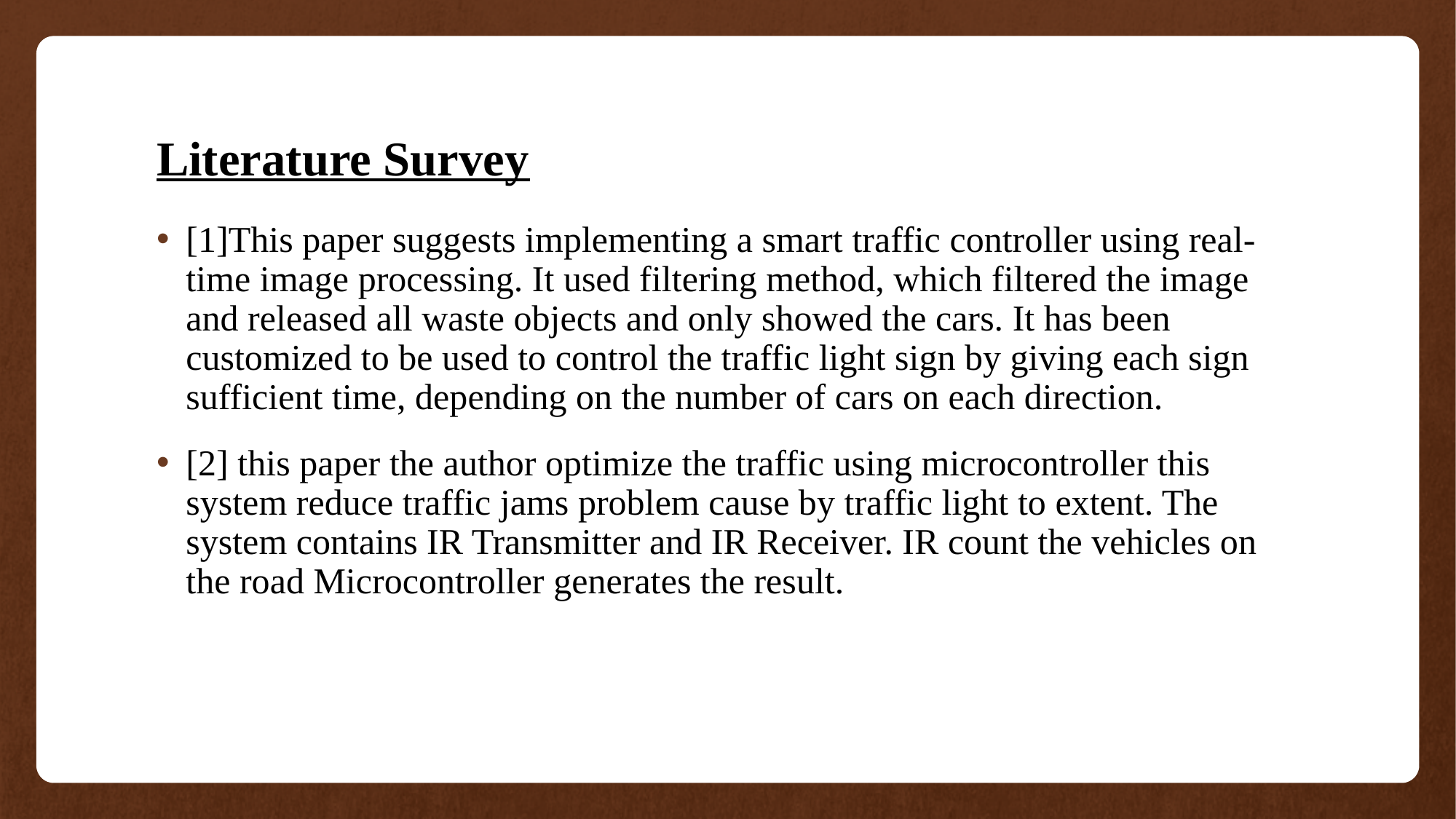

# Literature Survey
[1]This paper suggests implementing a smart traffic controller using real-time image processing. It used filtering method, which filtered the image and released all waste objects and only showed the cars. It has been customized to be used to control the traffic light sign by giving each sign sufficient time, depending on the number of cars on each direction.
[2] this paper the author optimize the traffic using microcontroller this system reduce traffic jams problem cause by traffic light to extent. The system contains IR Transmitter and IR Receiver. IR count the vehicles on the road Microcontroller generates the result.